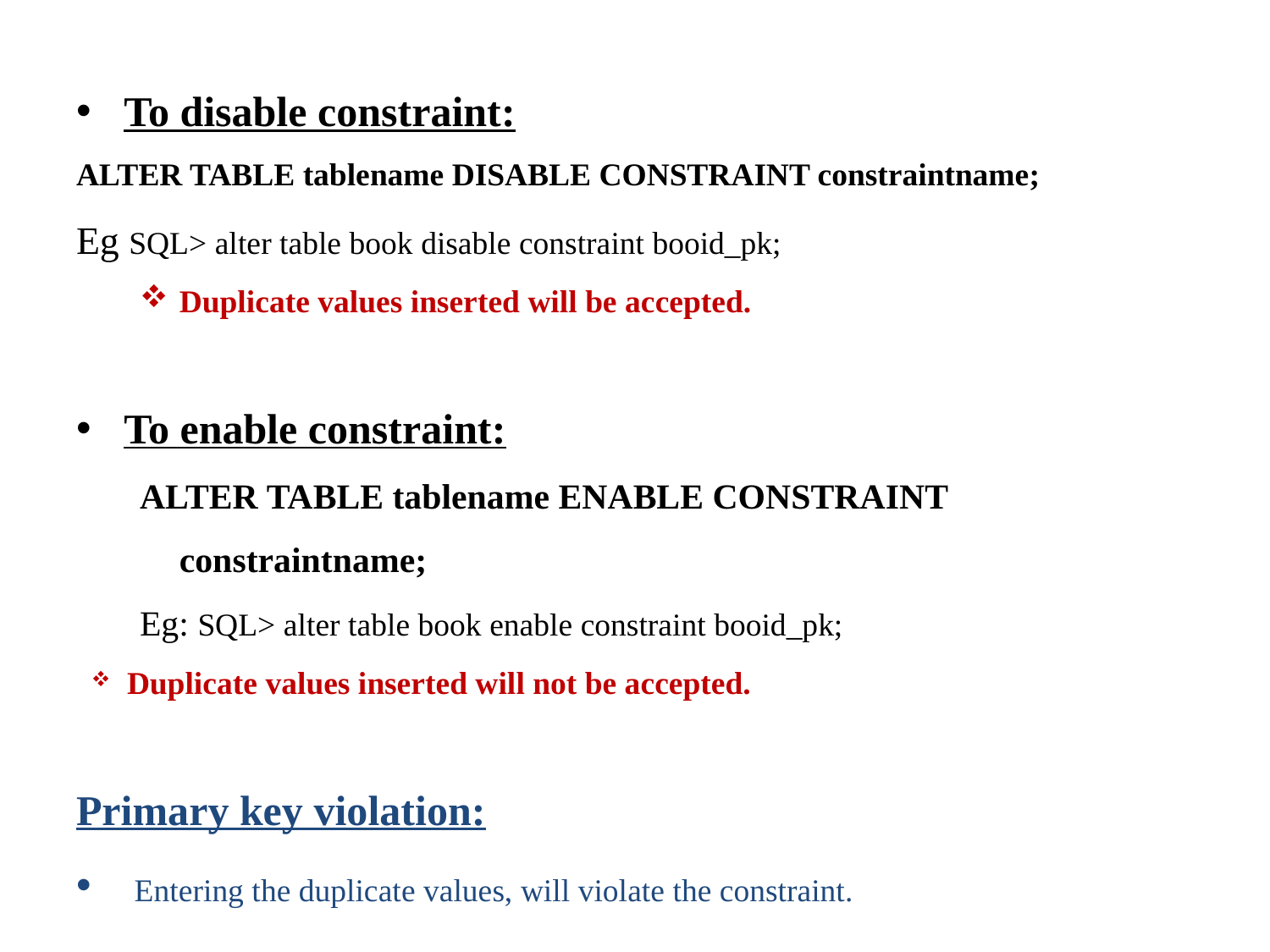

To disable constraint:
ALTER TABLE tablename DISABLE CONSTRAINT constraintname;
Eg SQL> alter table book disable constraint booid_pk;
Duplicate values inserted will be accepted.

To enable constraint:
ALTER TABLE tablename ENABLE CONSTRAINT constraintname;
Eg: SQL> alter table book enable constraint booid_pk;
Duplicate values inserted will not be accepted.

Primary key violation:
 Entering the duplicate values, will violate the constraint.